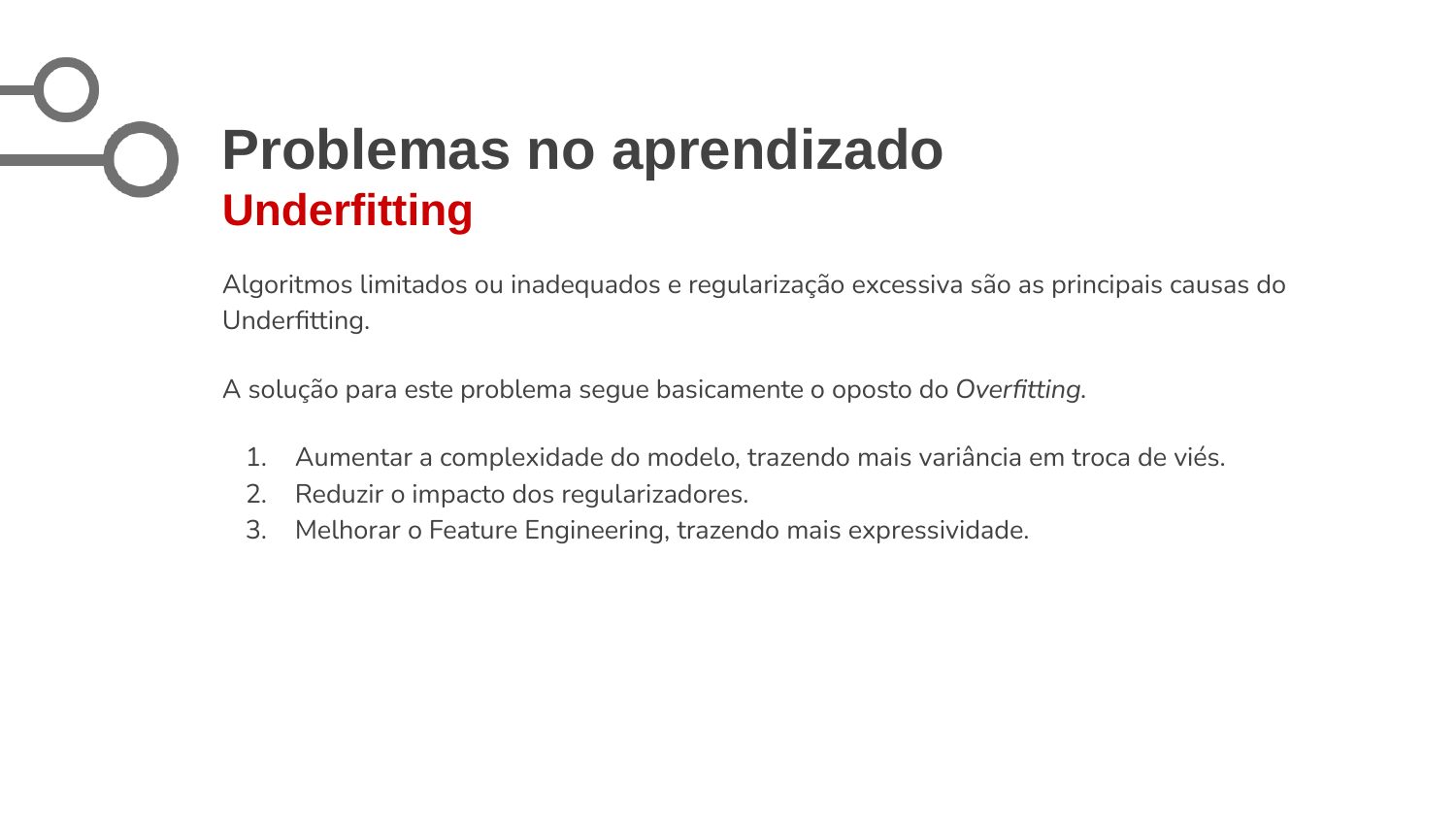

# Problemas no aprendizado
Underfitting
Algoritmos limitados ou inadequados e regularização excessiva são as principais causas do Underfitting.
A solução para este problema segue basicamente o oposto do Overfitting.
Aumentar a complexidade do modelo, trazendo mais variância em troca de viés.
Reduzir o impacto dos regularizadores.
Melhorar o Feature Engineering, trazendo mais expressividade.